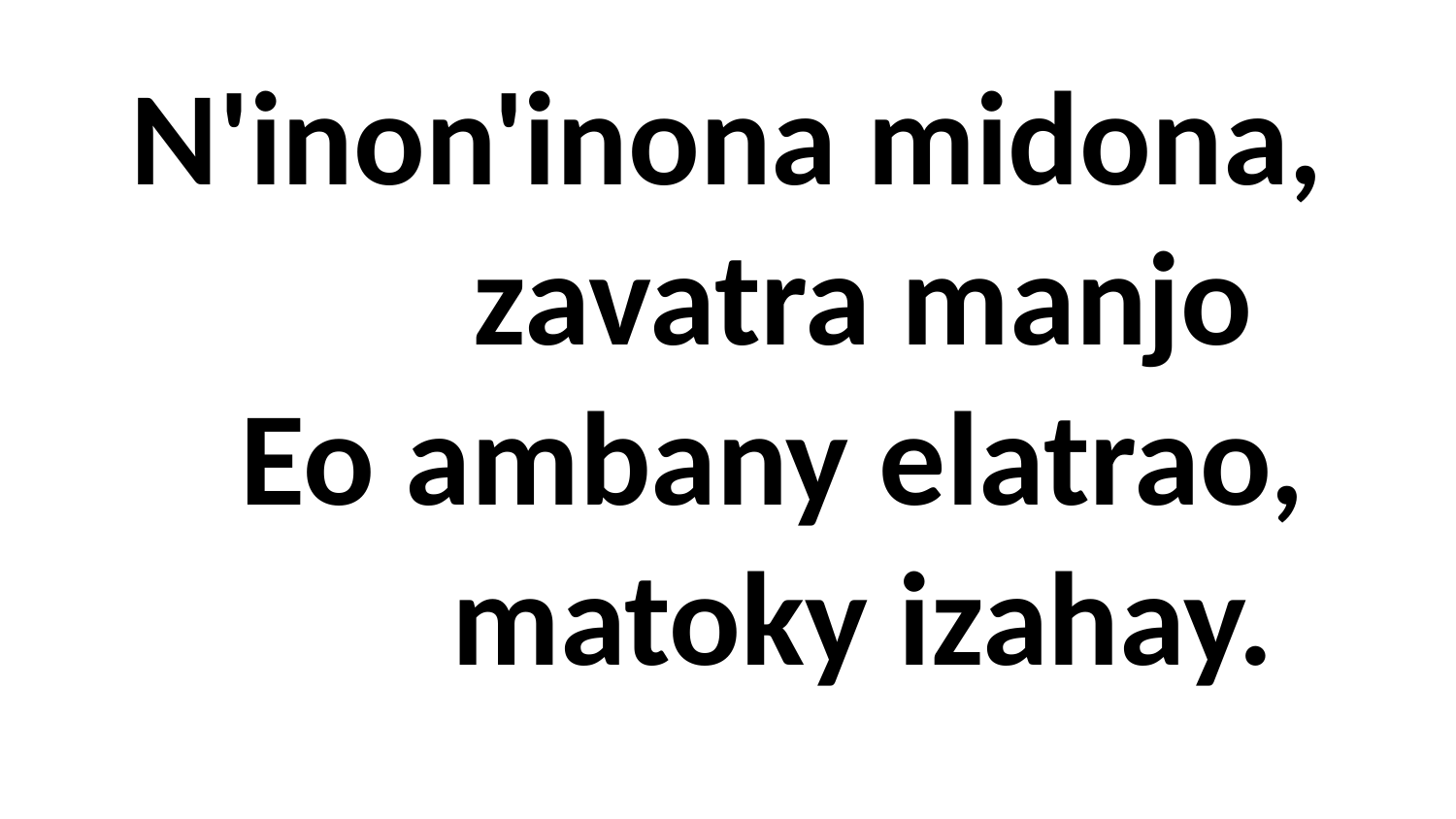

# N'inon'inona midona, zavatra manjo Eo ambany elatrao, matoky izahay.